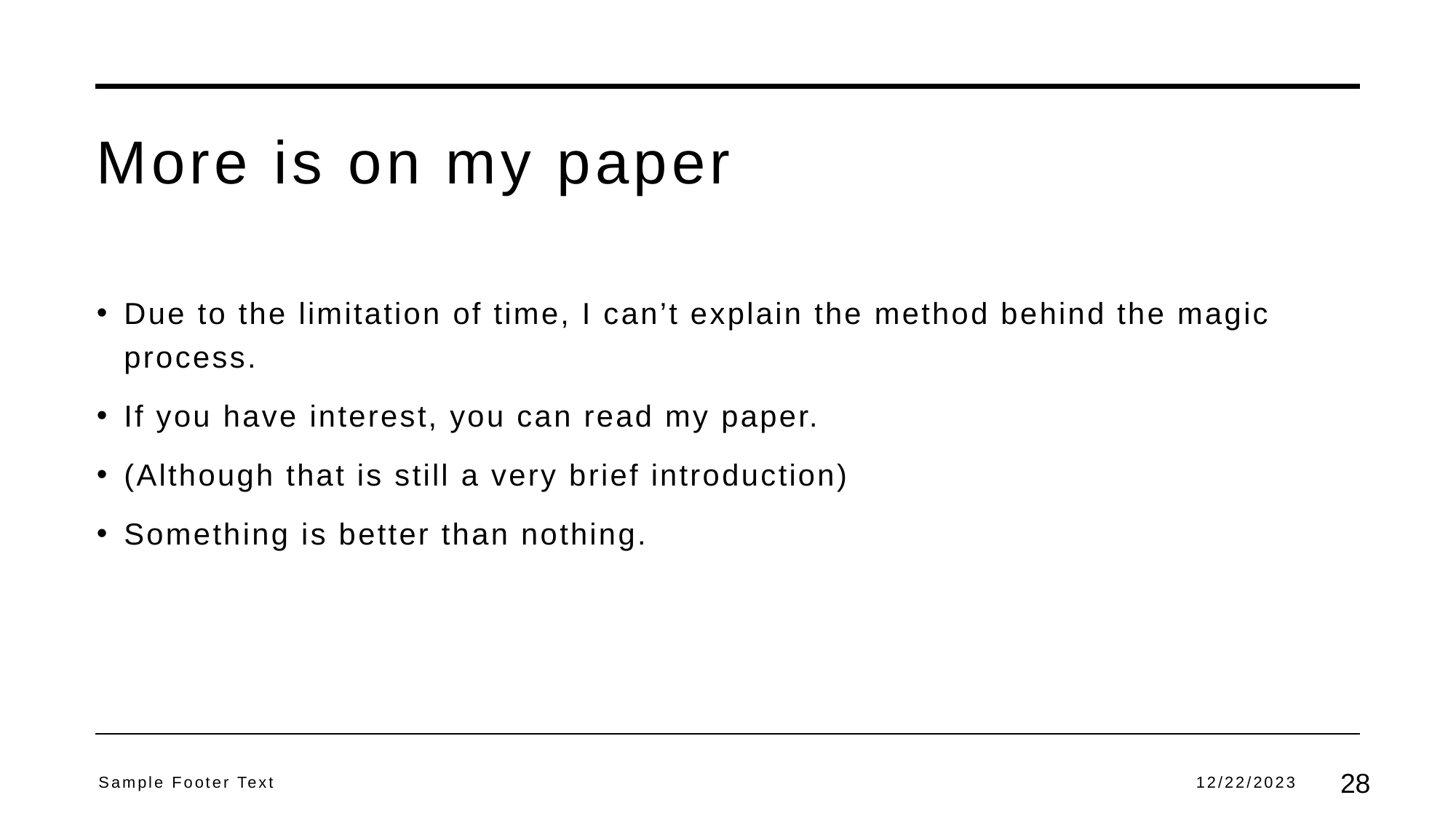

# More is on my paper
Due to the limitation of time, I can’t explain the method behind the magic process.
If you have interest, you can read my paper.
(Although that is still a very brief introduction)
Something is better than nothing.
Sample Footer Text
12/22/2023
28